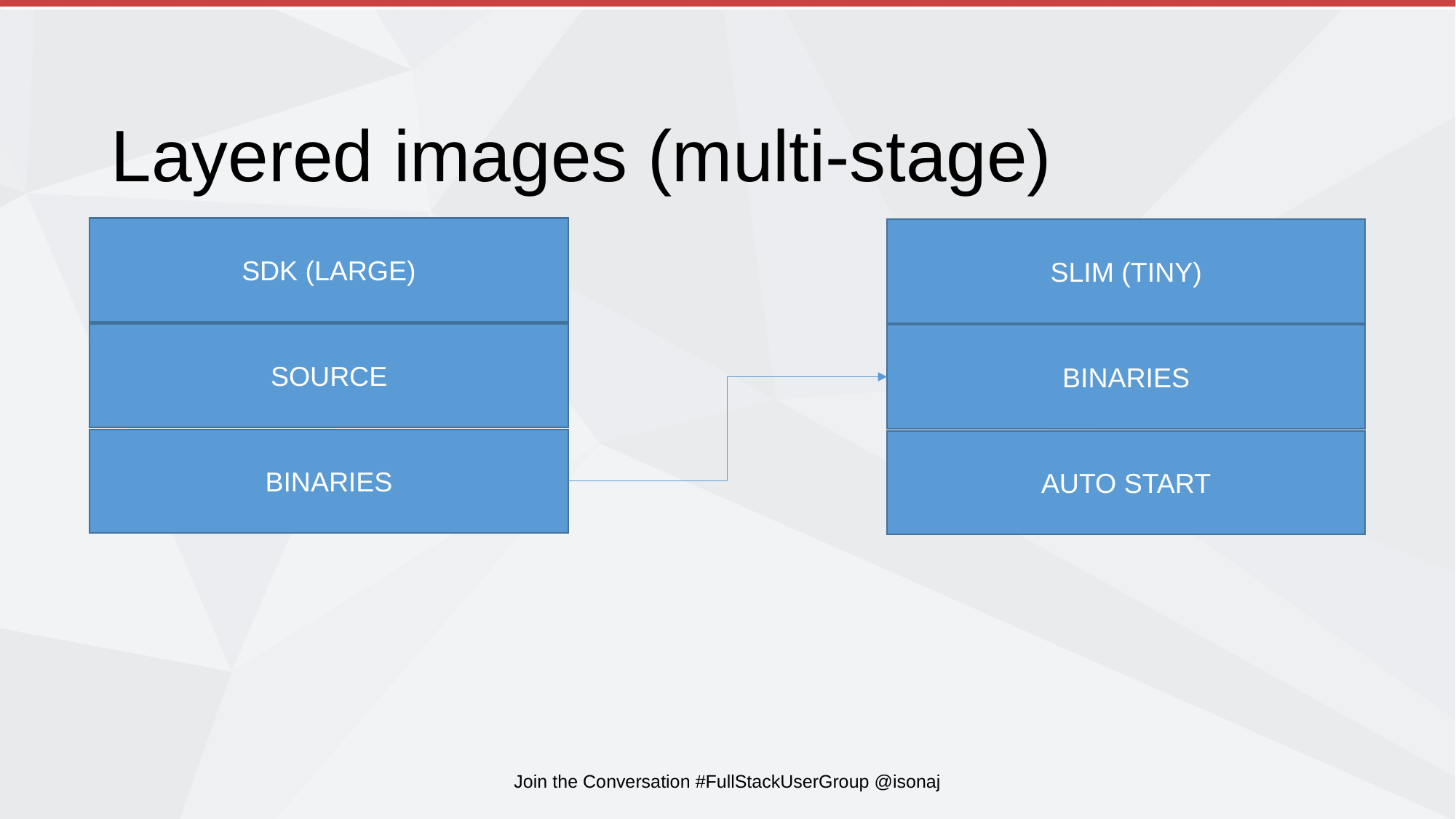

# Layered images (multi-stage)
SDK (LARGE)

SLIM (TINY)
SOURCE
BINARIES
BINARIES
AUTO START
Join the Conversation #FullStackUserGroup @isonaj